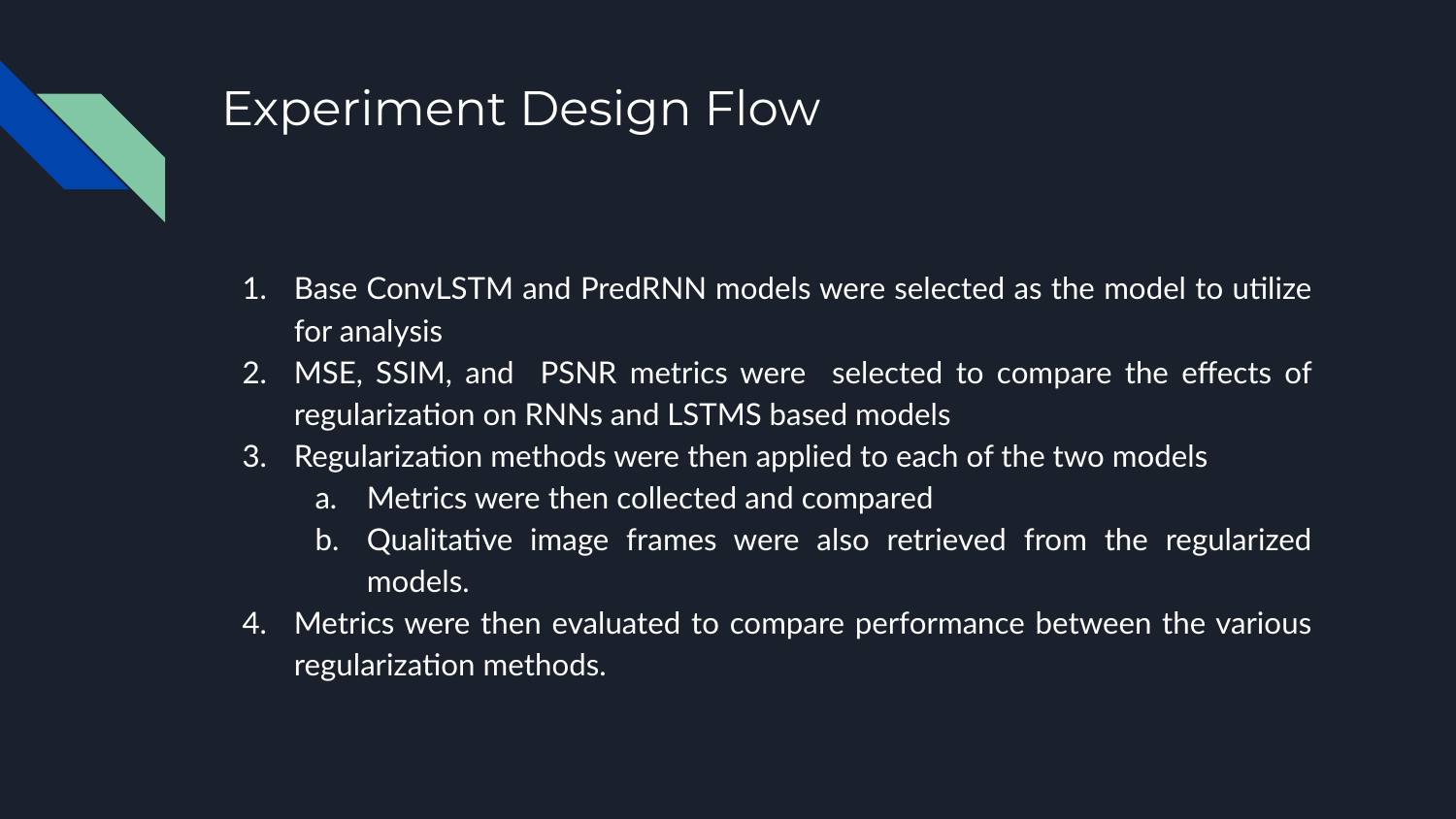

# Experiment Design Flow
Base ConvLSTM and PredRNN models were selected as the model to utilize for analysis
MSE, SSIM, and  PSNR metrics were  selected to compare the effects of regularization on RNNs and LSTMS based models
Regularization methods were then applied to each of the two models
Metrics were then collected and compared
Qualitative image frames were also retrieved from the regularized models.
Metrics were then evaluated to compare performance between the various regularization methods.